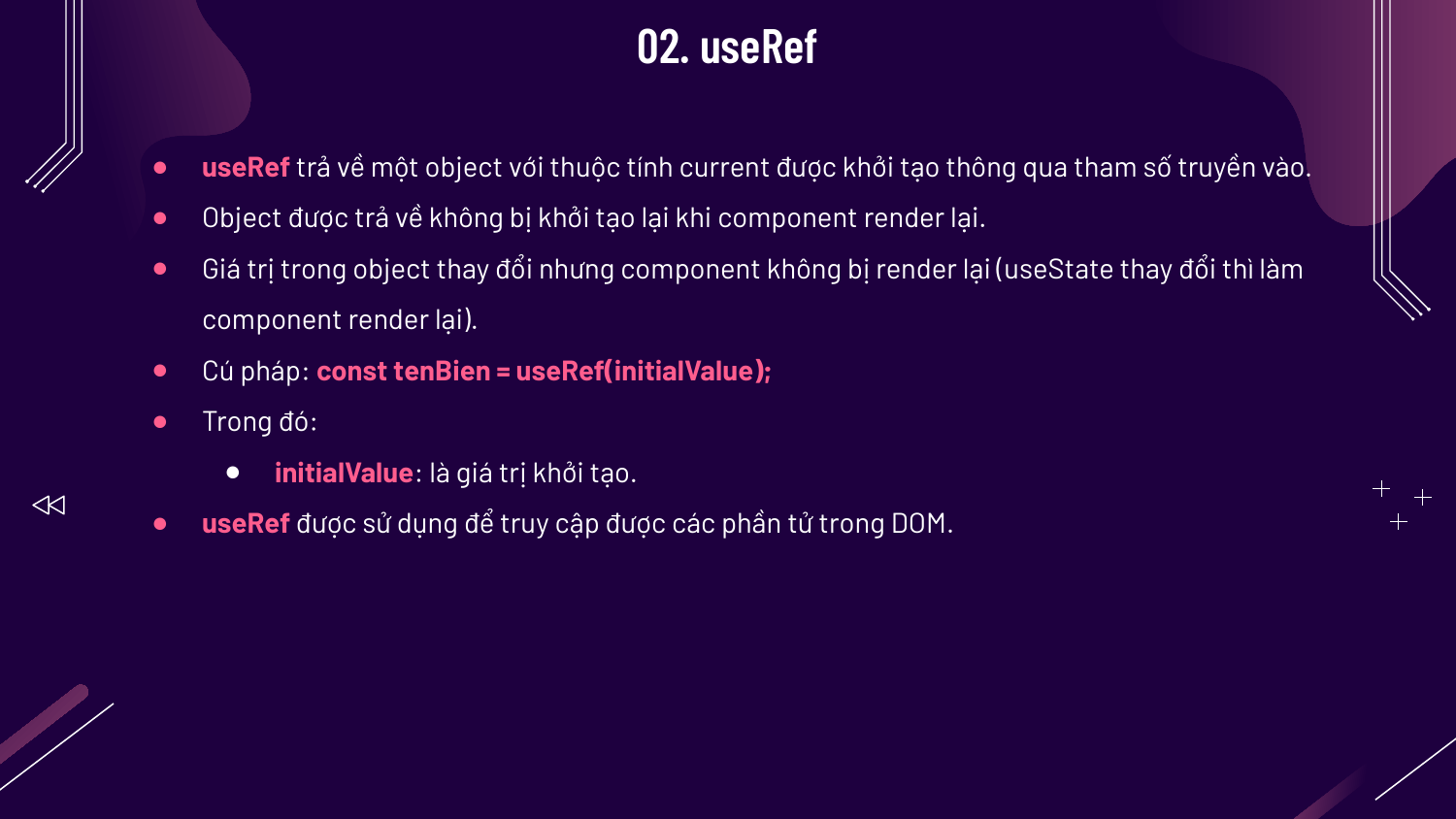

# 02. useRef
useRef trả về một object với thuộc tính current được khởi tạo thông qua tham số truyền vào.
Object được trả về không bị khởi tạo lại khi component render lại.
Giá trị trong object thay đổi nhưng component không bị render lại (useState thay đổi thì làm component render lại).
Cú pháp: const tenBien = useRef(initialValue);
Trong đó:
initialValue: là giá trị khởi tạo.
useRef được sử dụng để truy cập được các phần tử trong DOM.